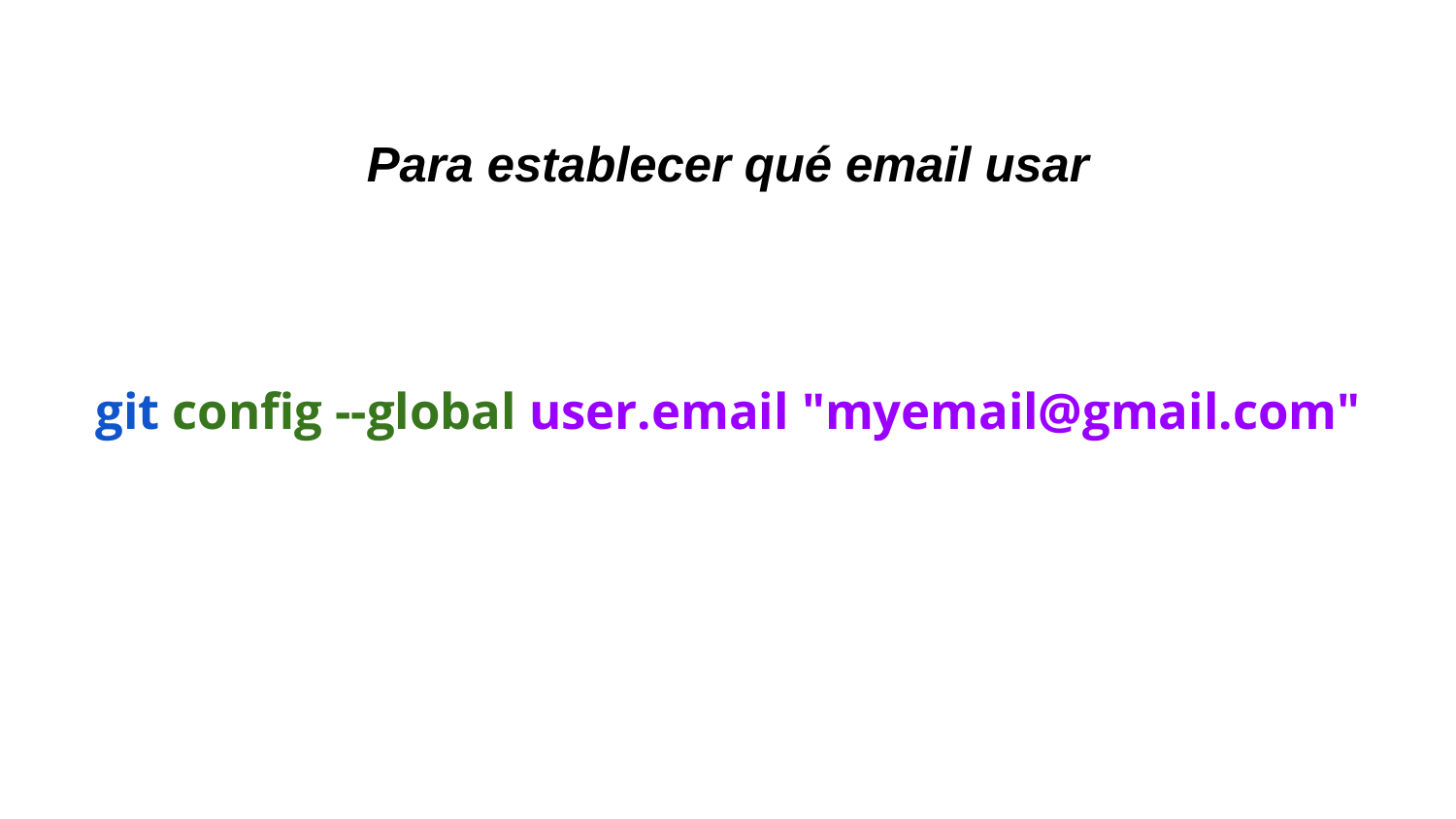

Para establecer qué email usar
# git config --global user.email "myemail@gmail.com"